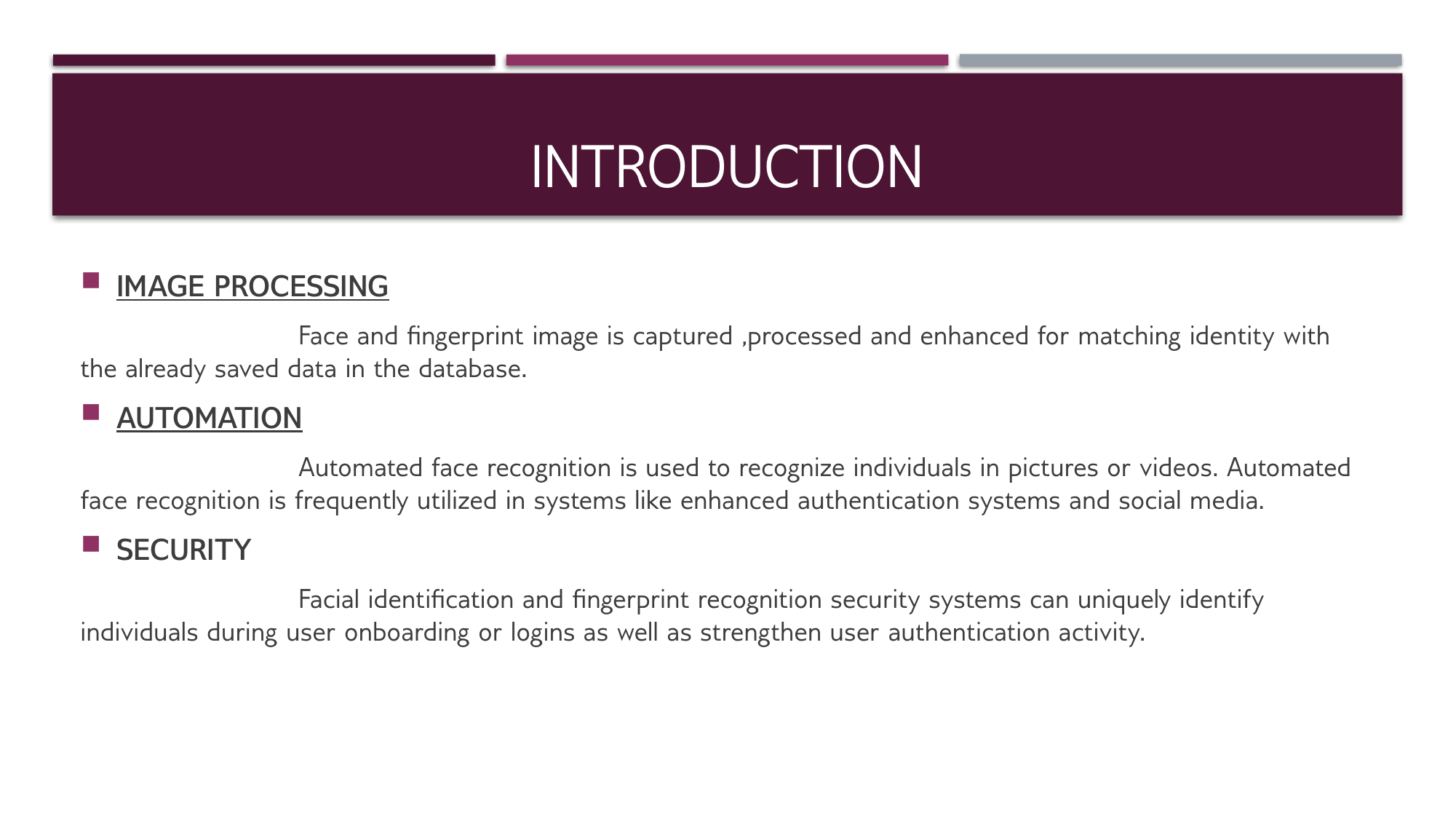

# introduction
IMAGE PROCESSING
		Face and fingerprint image is captured ,processed and enhanced for matching identity with the already saved data in the database.
AUTOMATION
		Automated face recognition is used to recognize individuals in pictures or videos. Automated face recognition is frequently utilized in systems like enhanced authentication systems and social media.
SECURITY
		Facial identification and fingerprint recognition security systems can uniquely identify individuals during user onboarding or logins as well as strengthen user authentication activity.